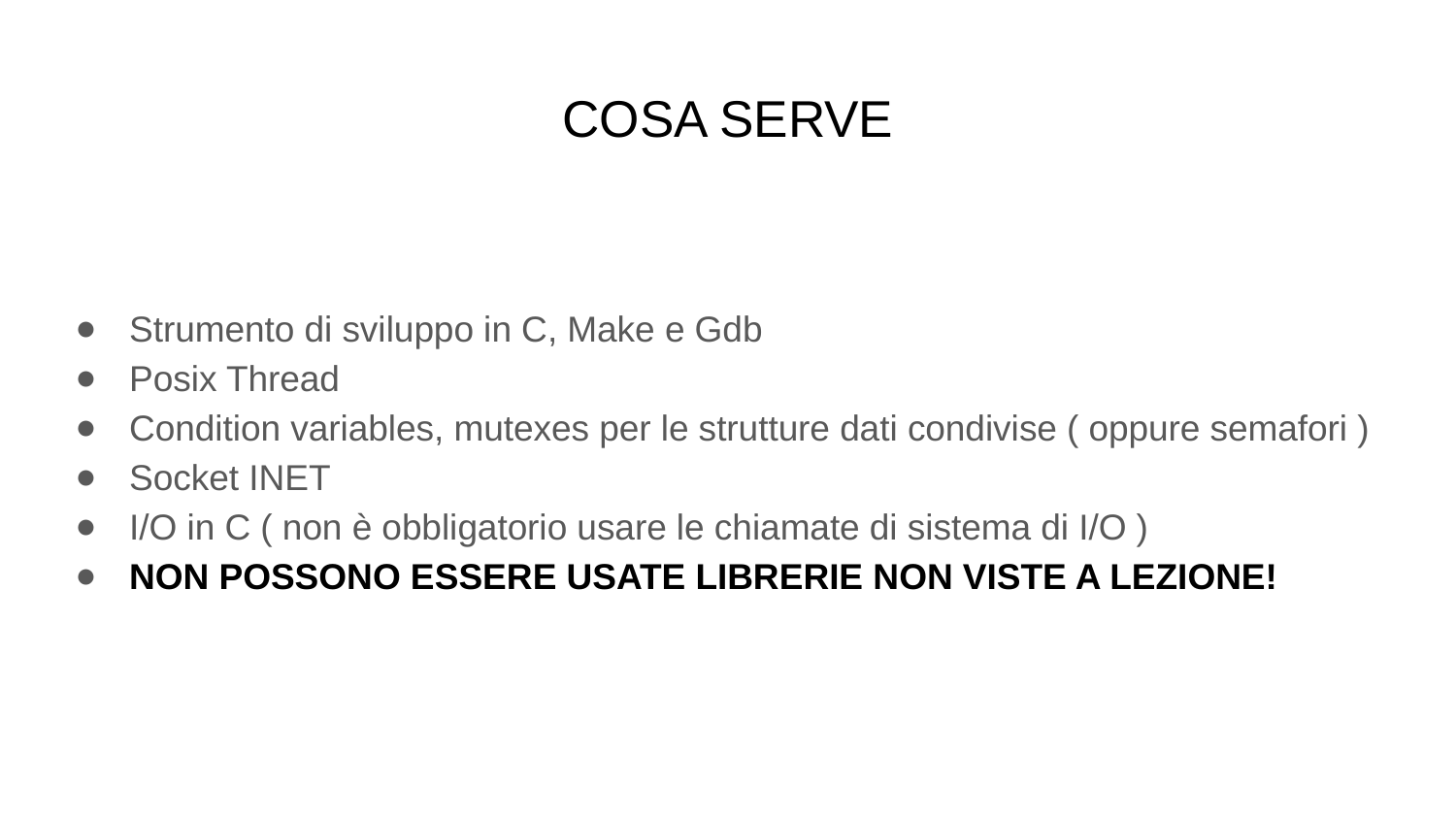

# COSA SERVE
Strumento di sviluppo in C, Make e Gdb
Posix Thread
Condition variables, mutexes per le strutture dati condivise ( oppure semafori )
Socket INET
I/O in C ( non è obbligatorio usare le chiamate di sistema di I/O )
NON POSSONO ESSERE USATE LIBRERIE NON VISTE A LEZIONE!